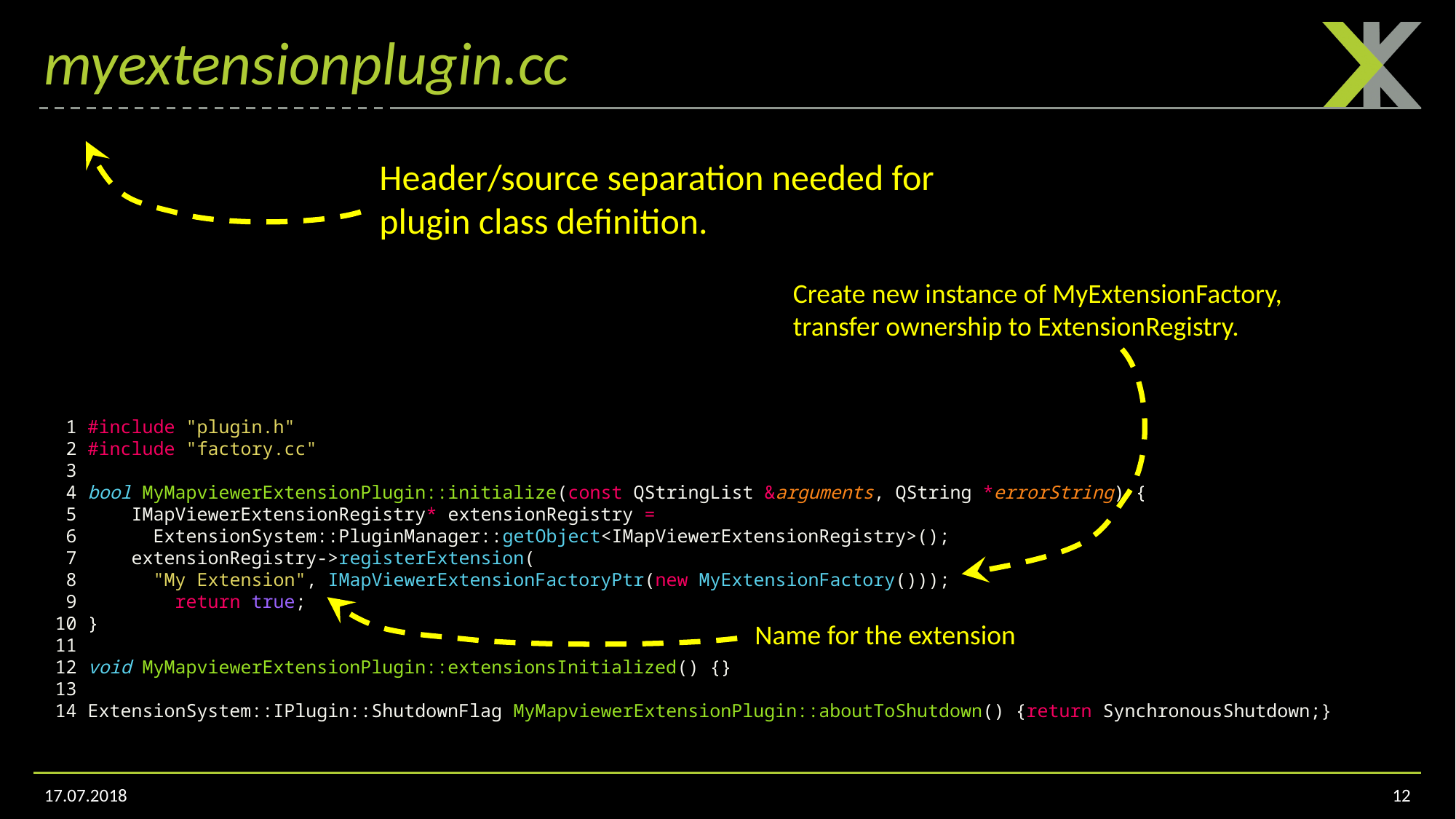

# myextensionplugin.cc

Header/source separation needed for plugin class definition.
Create new instance of MyExtensionFactory,
transfer ownership to ExtensionRegistry.

  1 #include "plugin.h"
  2 #include "factory.cc"
  3
  4 bool MyMapviewerExtensionPlugin::initialize(const QStringList &arguments, QString *errorString) {
  5     IMapViewerExtensionRegistry* extensionRegistry =
  6       ExtensionSystem::PluginManager::getObject<IMapViewerExtensionRegistry>();
  7     extensionRegistry->registerExtension(
  8       "My Extension", IMapViewerExtensionFactoryPtr(new MyExtensionFactory()));
  9         return true;
 10 }
 11
 12 void MyMapviewerExtensionPlugin::extensionsInitialized() {}
 13
 14 ExtensionSystem::IPlugin::ShutdownFlag MyMapviewerExtensionPlugin::aboutToShutdown() {return SynchronousShutdown;}

Name for the extension
17.07.2018
12